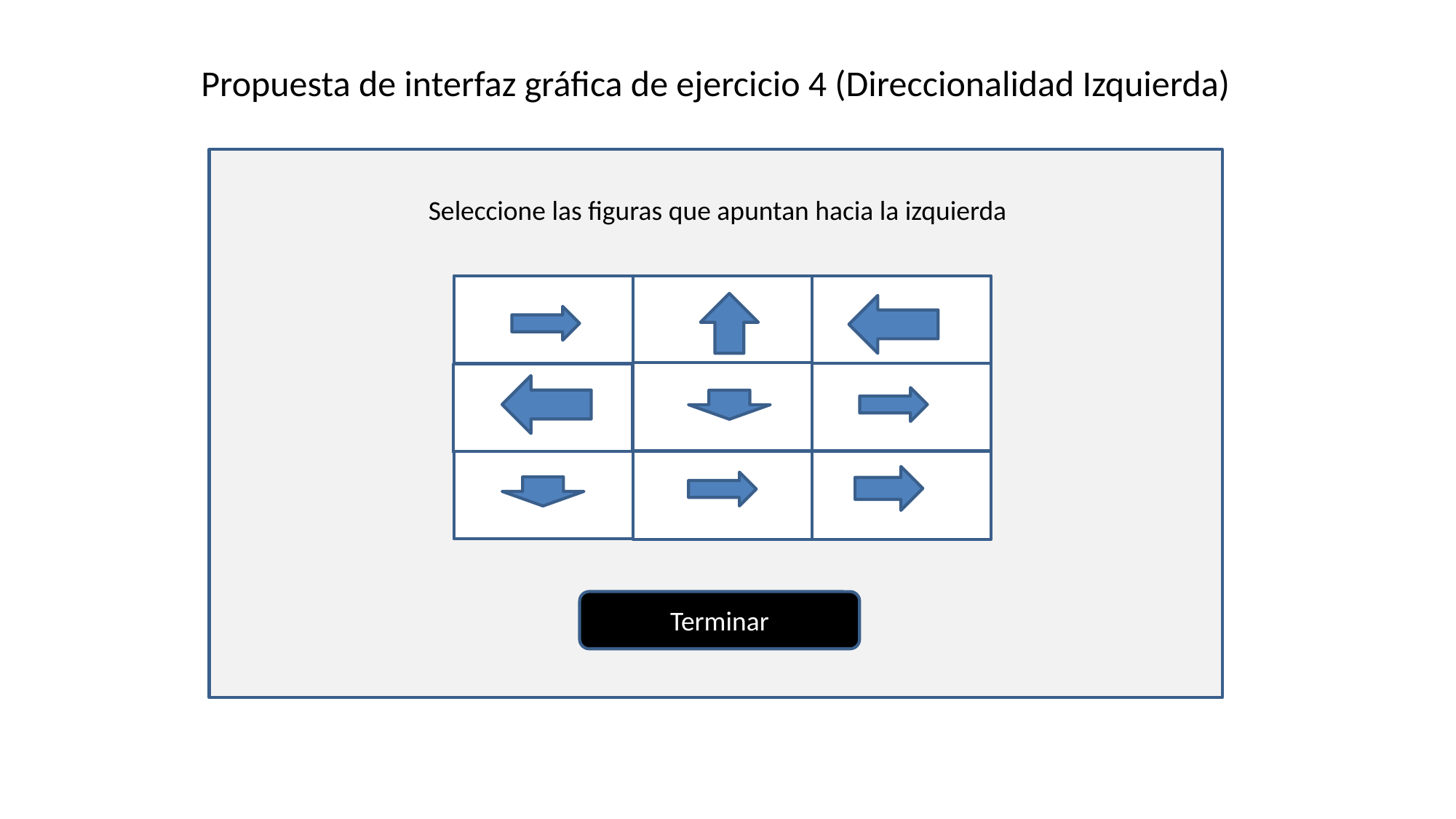

Propuesta de interfaz gráfica de ejercicio 4 (Direccionalidad Izquierda)

Seleccione las figuras que apuntan hacia la izquierda

Terminar